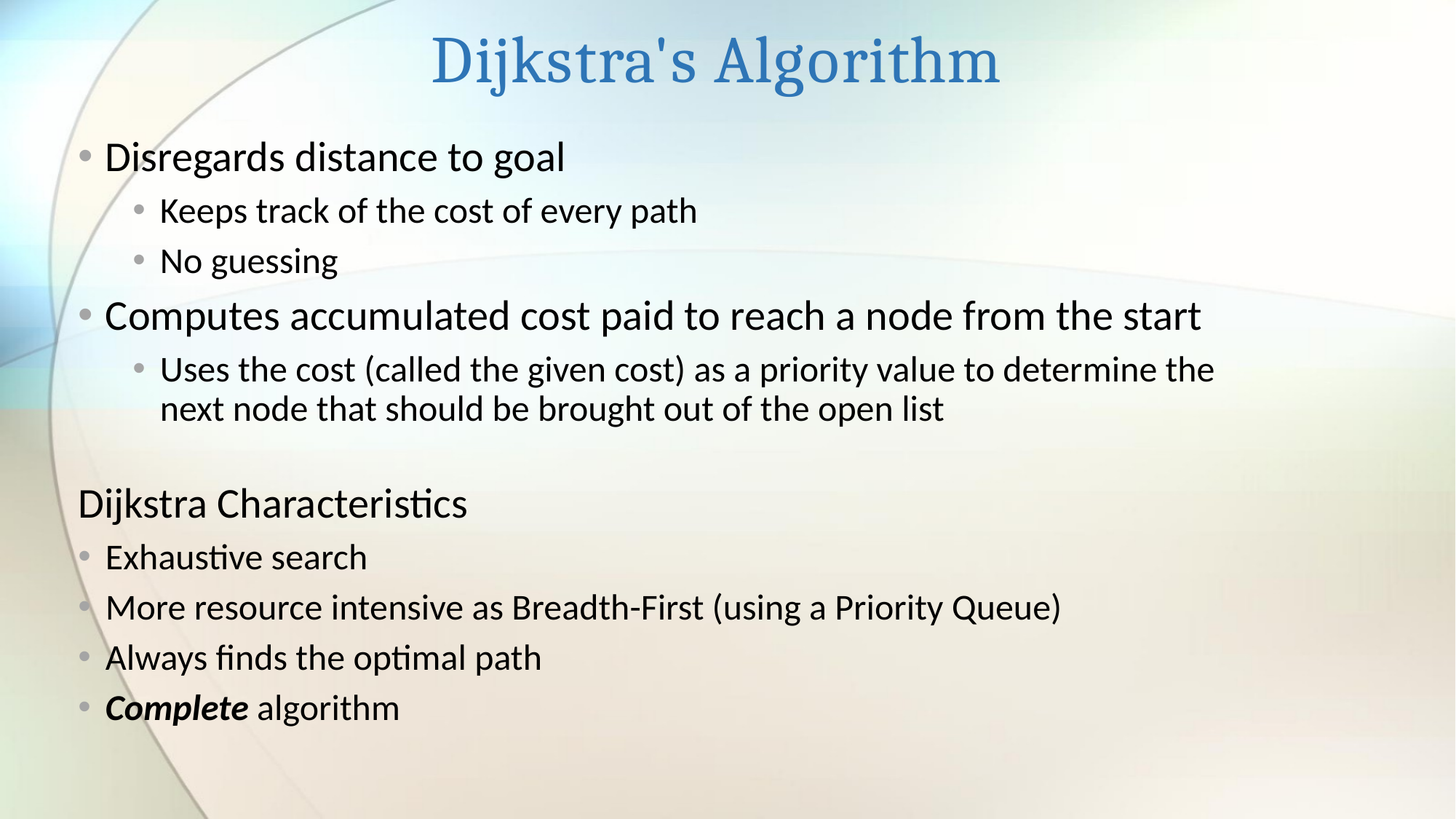

# Dijkstra's Algorithm
Disregards distance to goal
Keeps track of the cost of every path
No guessing
Computes accumulated cost paid to reach a node from the start
Uses the cost (called the given cost) as a priority value to determine the next node that should be brought out of the open list
Dijkstra Characteristics
Exhaustive search
More resource intensive as Breadth-First (using a Priority Queue)
Always finds the optimal path
Complete algorithm